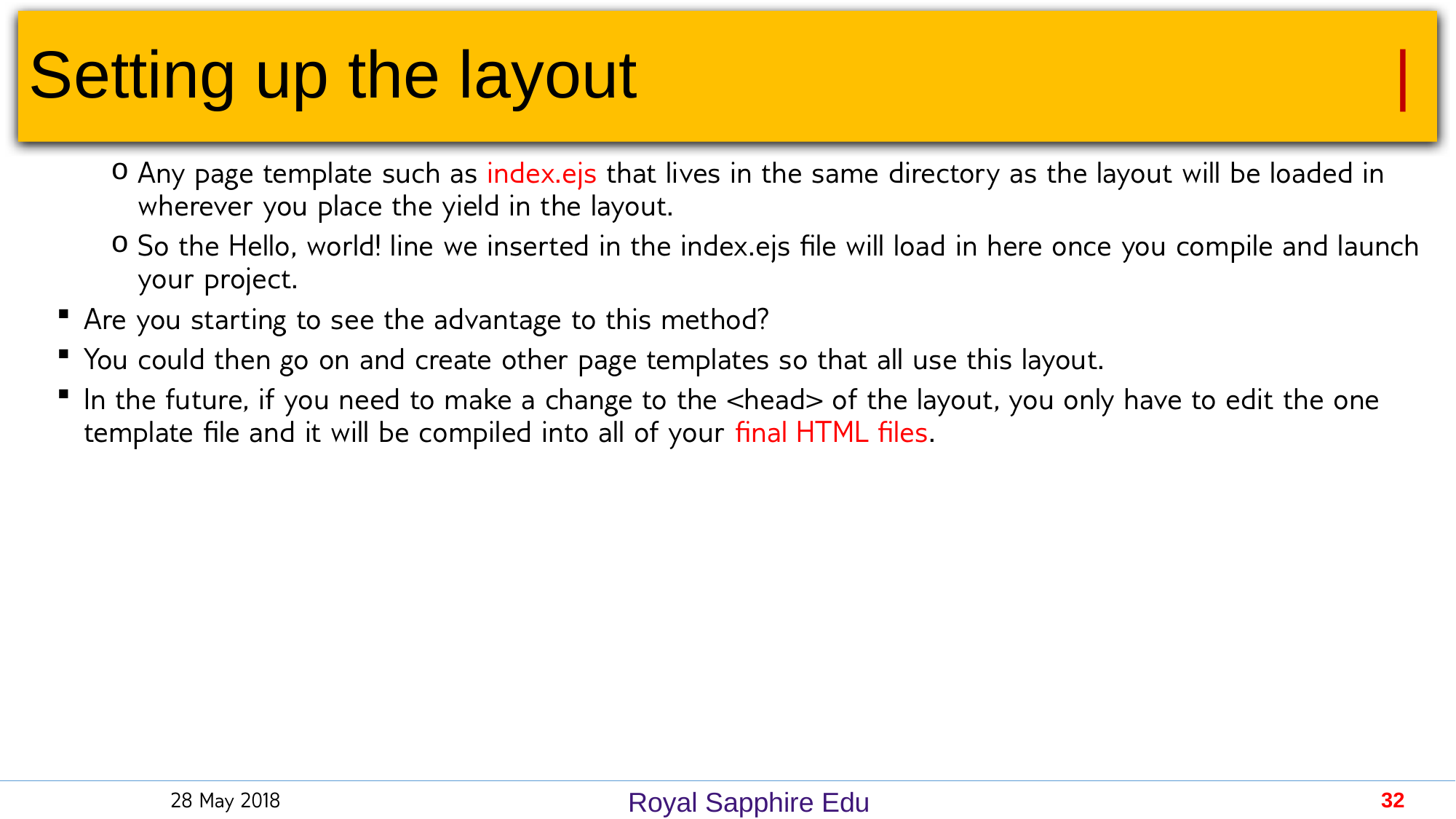

# Setting up the layout							   |
Any page template such as index.ejs that lives in the same directory as the layout will be loaded in wherever you place the yield in the layout.
So the Hello, world! line we inserted in the index.ejs file will load in here once you compile and launch your project.
Are you starting to see the advantage to this method?
You could then go on and create other page templates so that all use this layout.
In the future, if you need to make a change to the <head> of the layout, you only have to edit the one template file and it will be compiled into all of your final HTML files.
28 May 2018
32